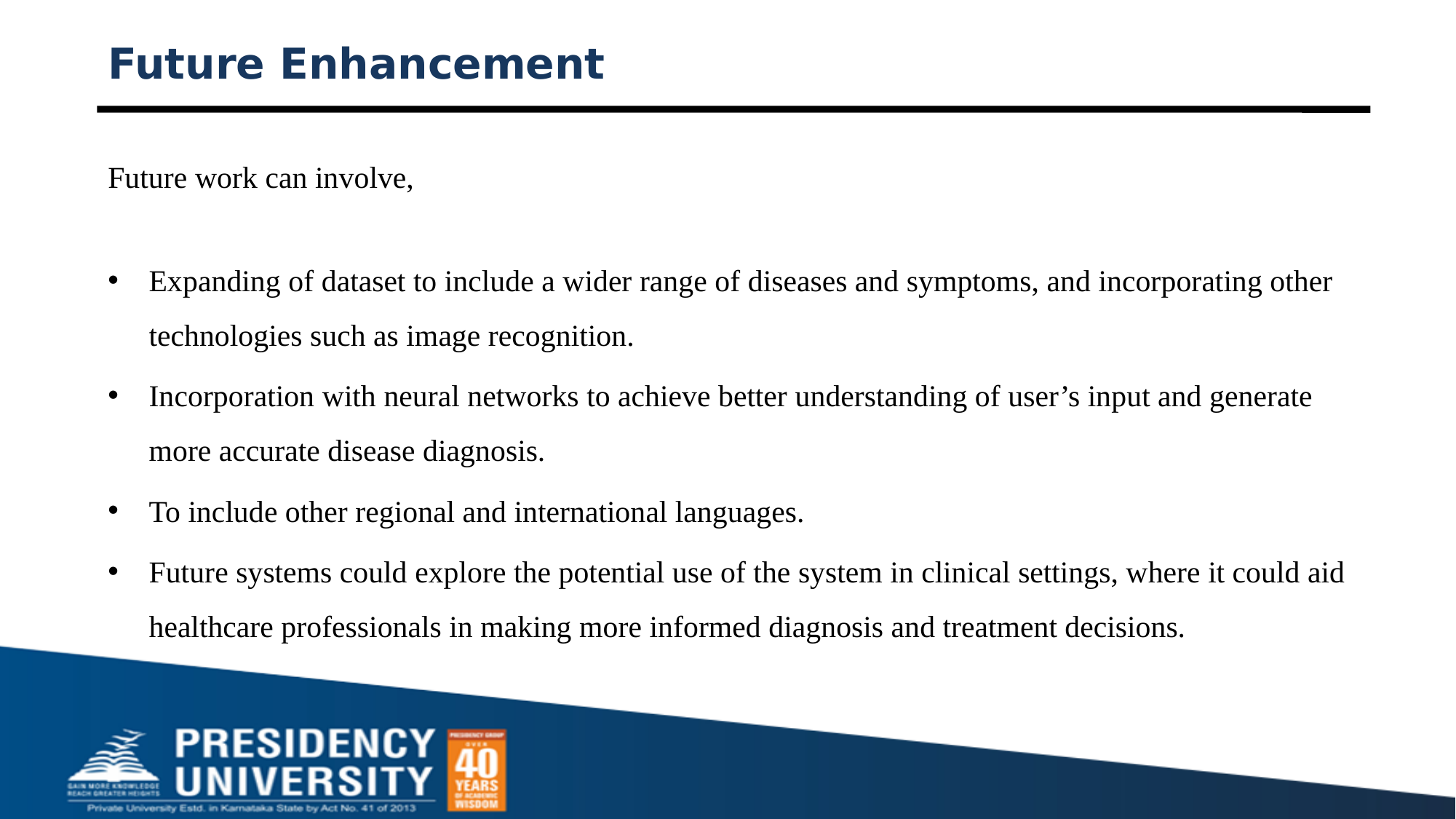

# Future Enhancement

Future work can involve,

Expanding of dataset to include a wider range of diseases and symptoms, and incorporating other technologies such as image recognition.
Incorporation with neural networks to achieve better understanding of user’s input and generate more accurate disease diagnosis.
To include other regional and international languages.
Future systems could explore the potential use of the system in clinical settings, where it could aid healthcare professionals in making more informed diagnosis and treatment decisions.